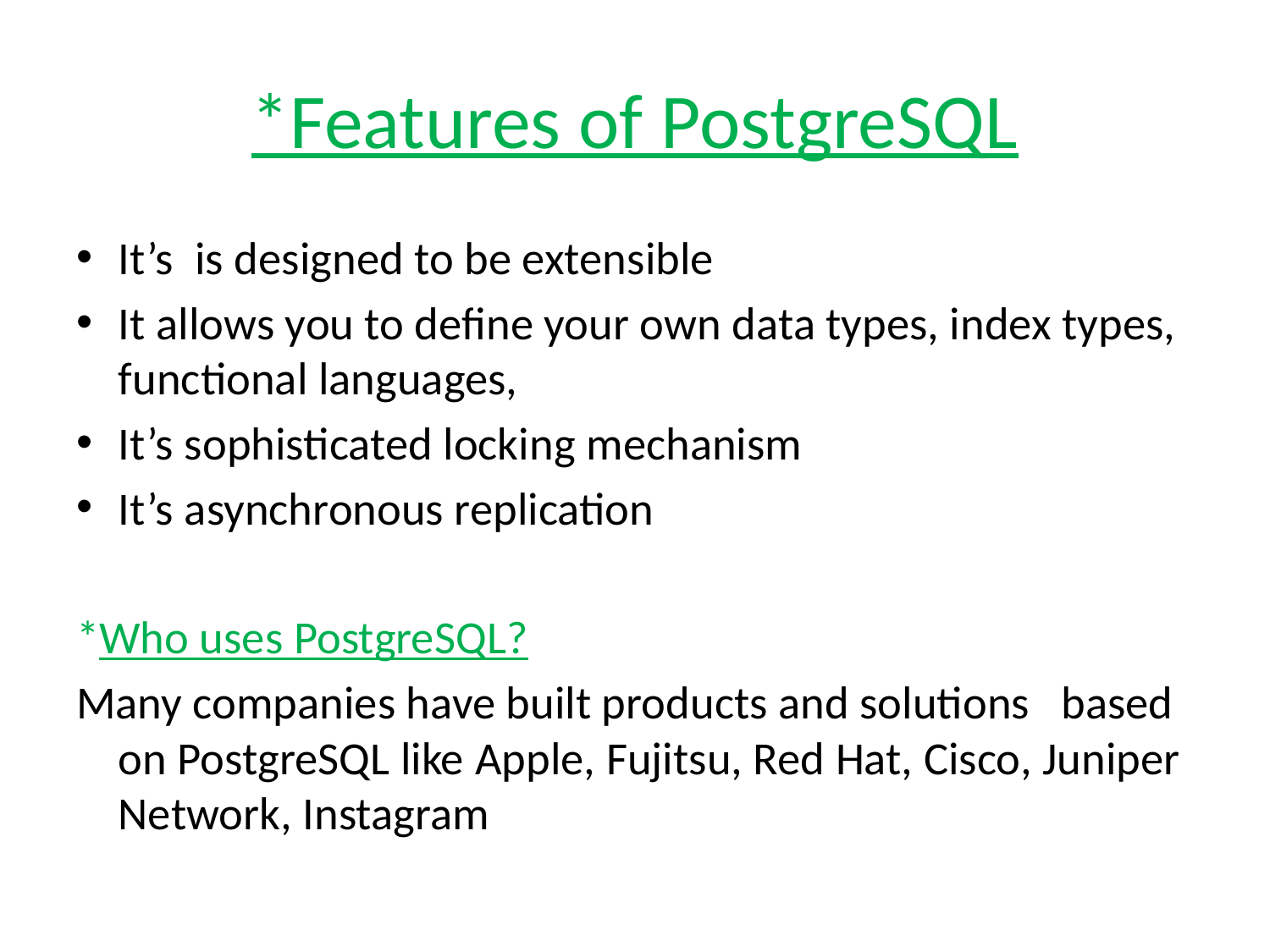

# *Features of PostgreSQL
It’s  is designed to be extensible
It allows you to define your own data types, index types, functional languages,
It’s sophisticated locking mechanism
It’s asynchronous replication

*Who uses PostgreSQL?
Many companies have built products and solutions   based on PostgreSQL like Apple, Fujitsu, Red Hat, Cisco, Juniper Network, Instagram